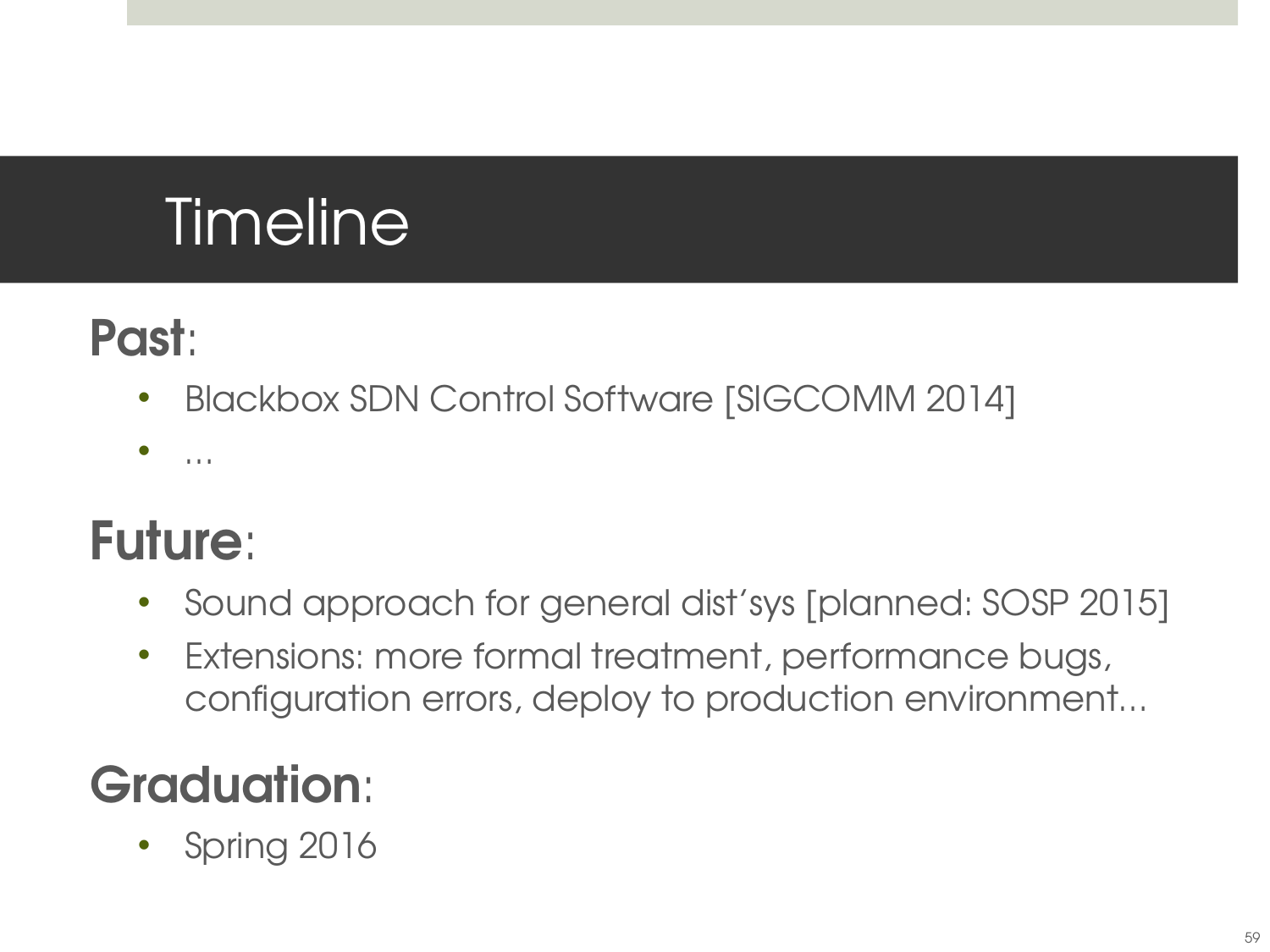

# Timeline
Past:
Blackbox SDN Control Software [SIGCOMM 2014]
…
Future:
Sound approach for general dist’sys [planned: SOSP 2015]
Extensions: more formal treatment, performance bugs, configuration errors, deploy to production environment…
Graduation:
Spring 2016

59